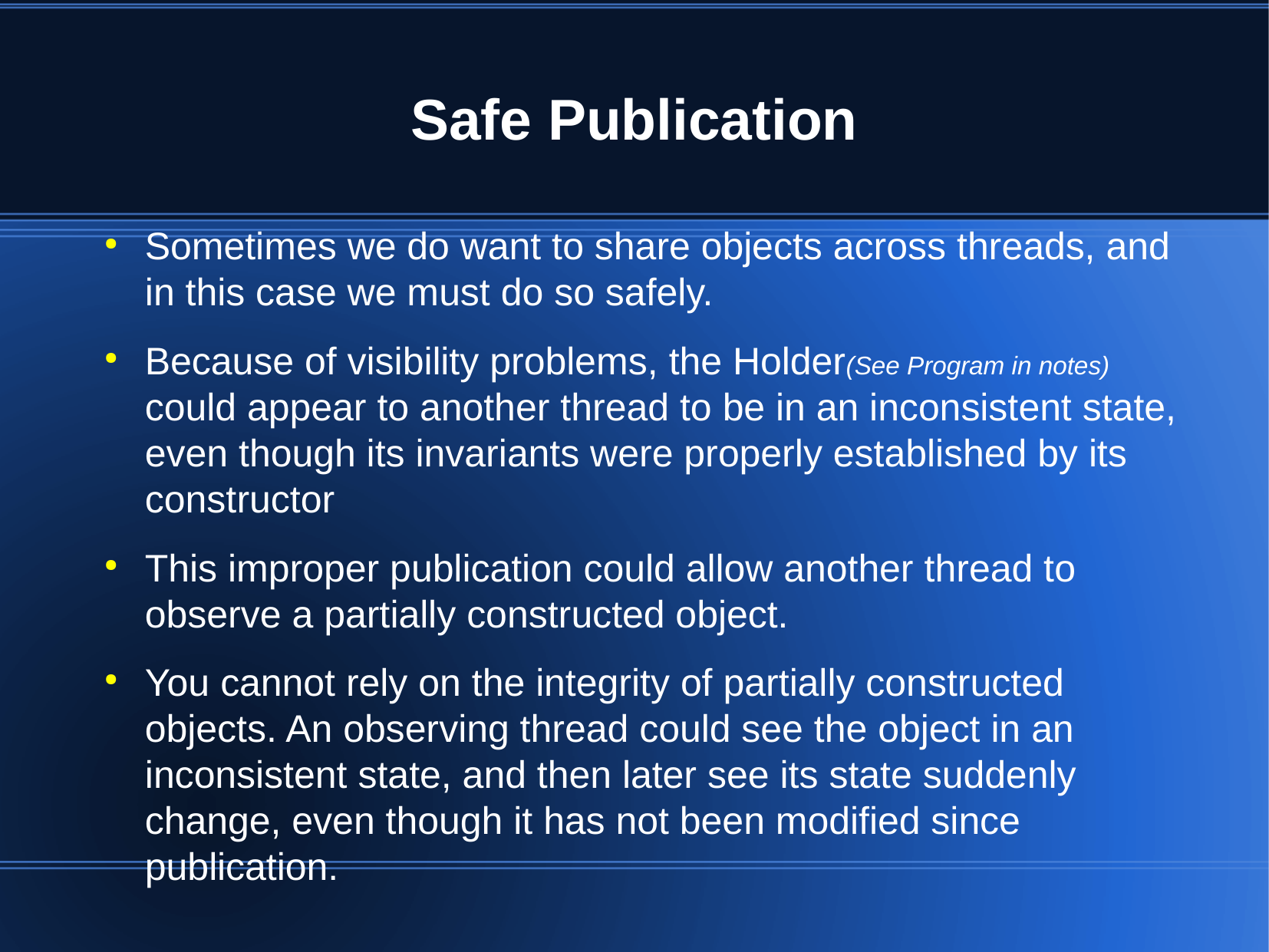

Safe Publication
Sometimes we do want to share objects across threads, and in this case we must do so safely.
Because of visibility problems, the Holder(See Program in notes) could appear to another thread to be in an inconsistent state, even though its invariants were properly established by its constructor
This improper publication could allow another thread to observe a partially constructed object.
You cannot rely on the integrity of partially constructed objects. An observing thread could see the object in an inconsistent state, and then later see its state suddenly change, even though it has not been modified since publication.